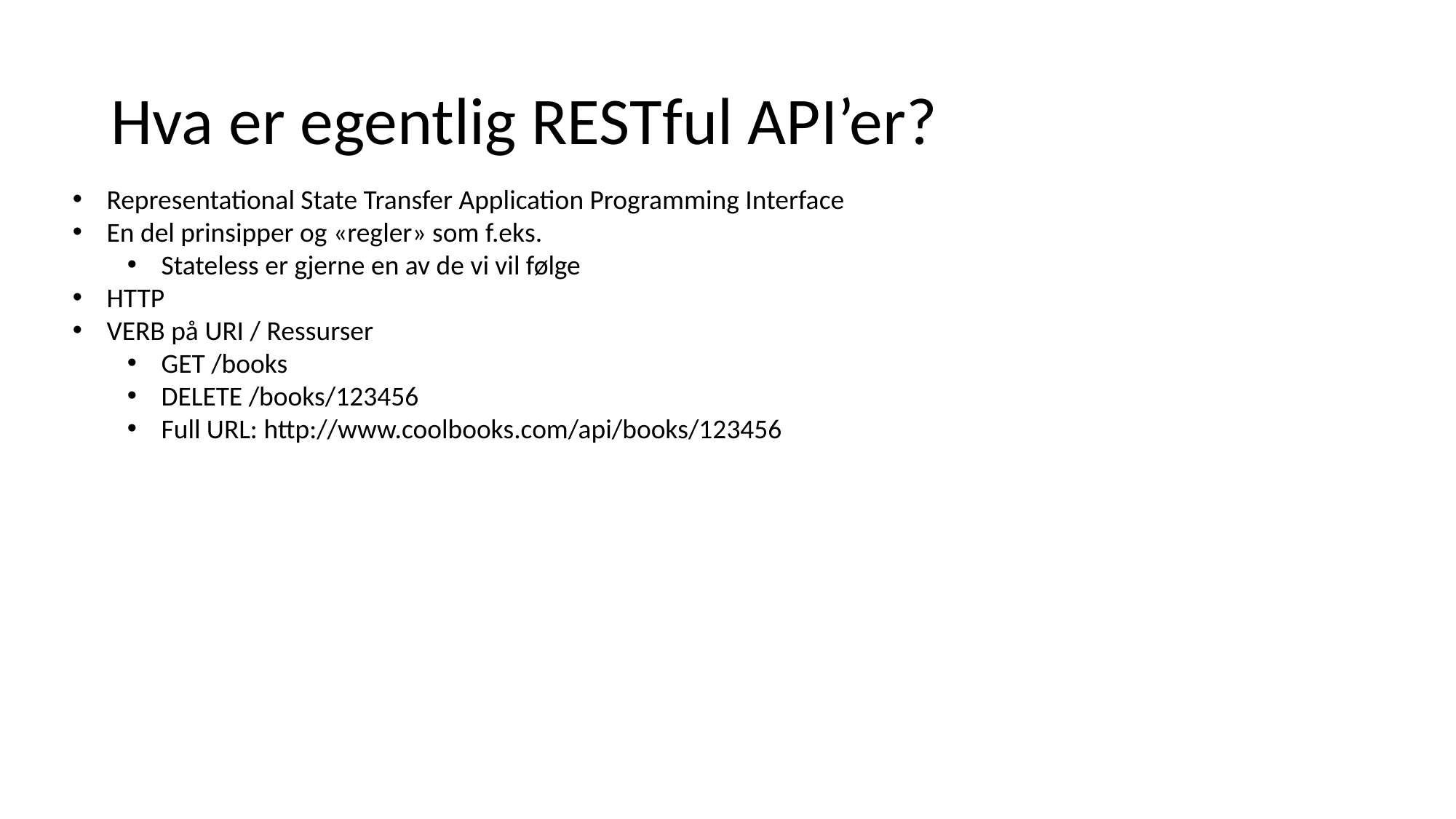

# Hva er egentlig RESTful API’er?
Representational State Transfer Application Programming Interface
En del prinsipper og «regler» som f.eks.
Stateless er gjerne en av de vi vil følge
HTTP
VERB på URI / Ressurser
GET /books
DELETE /books/123456
Full URL: http://www.coolbooks.com/api/books/123456